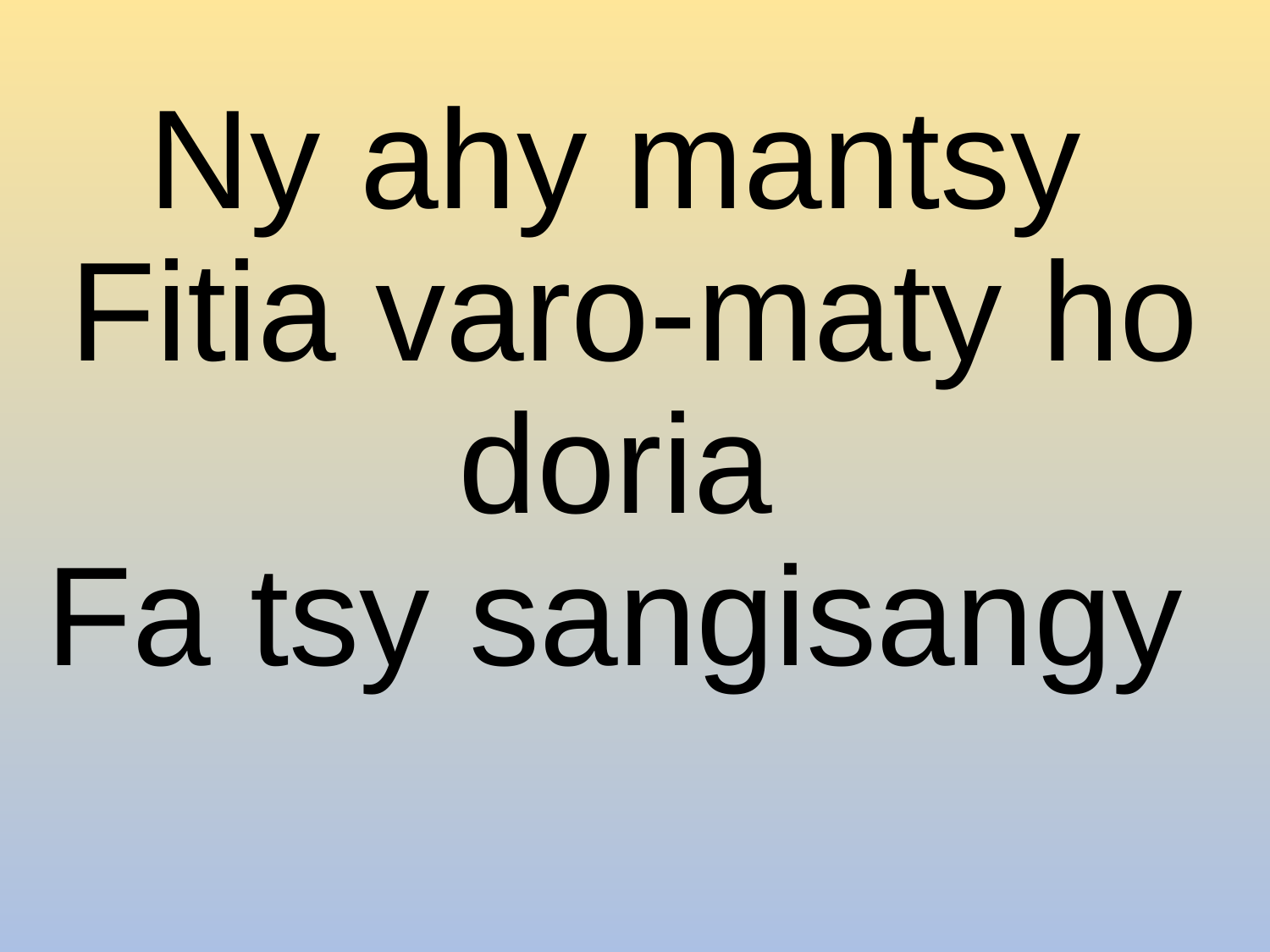

# Ny ahy mantsy Fitia varo-maty ho doria Fa tsy sangisangy